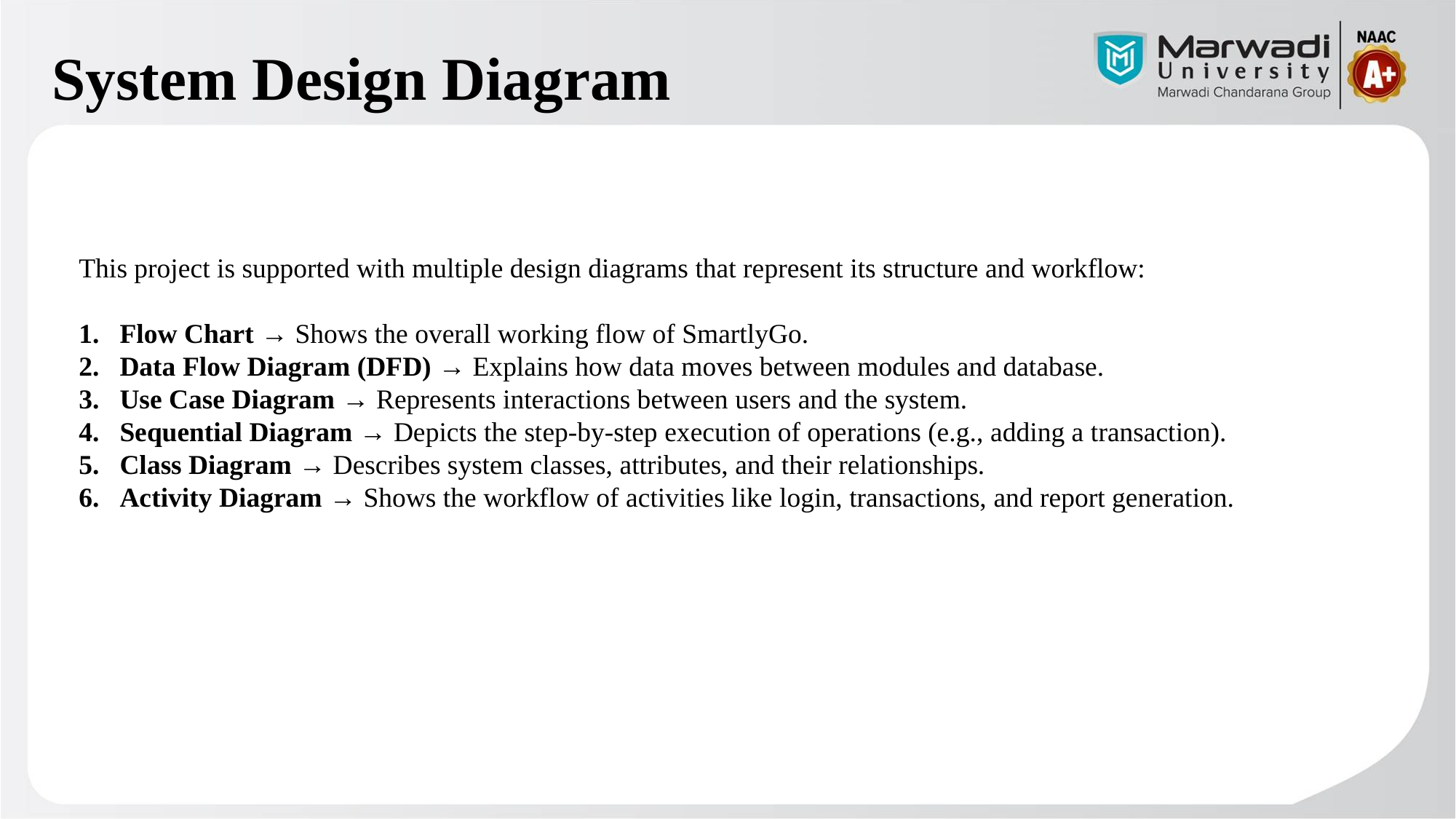

# System Design Diagram

This project is supported with multiple design diagrams that represent its structure and workflow:

Flow Chart → Shows the overall working flow of SmartlyGo.
Data Flow Diagram (DFD) → Explains how data moves between modules and database.
Use Case Diagram → Represents interactions between users and the system.
Sequential Diagram → Depicts the step-by-step execution of operations (e.g., adding a transaction).
Class Diagram → Describes system classes, attributes, and their relationships.
Activity Diagram → Shows the workflow of activities like login, transactions, and report generation.